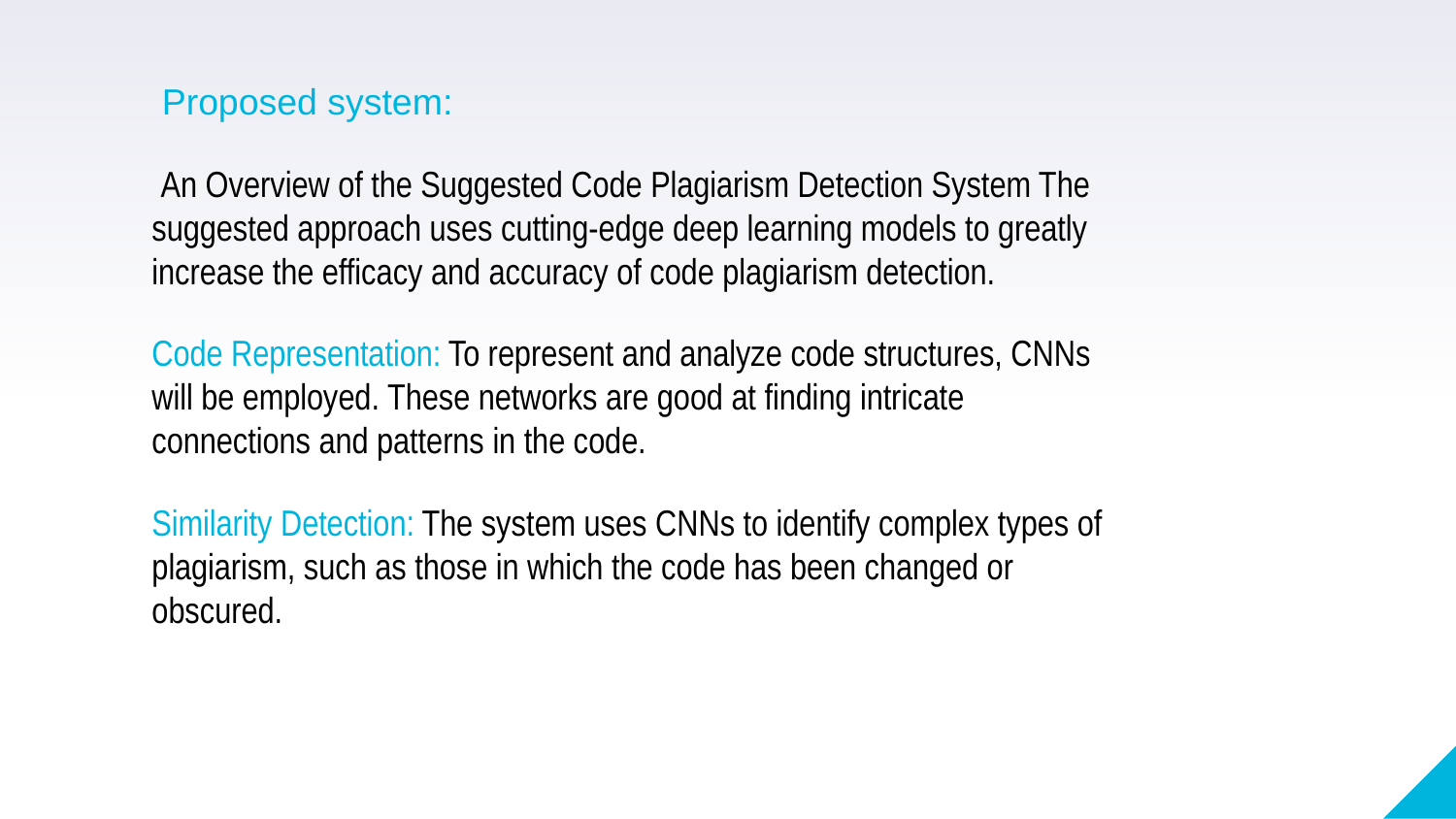

Proposed system:

 An Overview of the Suggested Code Plagiarism Detection System The suggested approach uses cutting-edge deep learning models to greatly increase the efficacy and accuracy of code plagiarism detection.

Code Representation: To represent and analyze code structures, CNNs will be employed. These networks are good at finding intricate connections and patterns in the code.

Similarity Detection: The system uses CNNs to identify complex types of plagiarism, such as those in which the code has been changed or obscured.
5